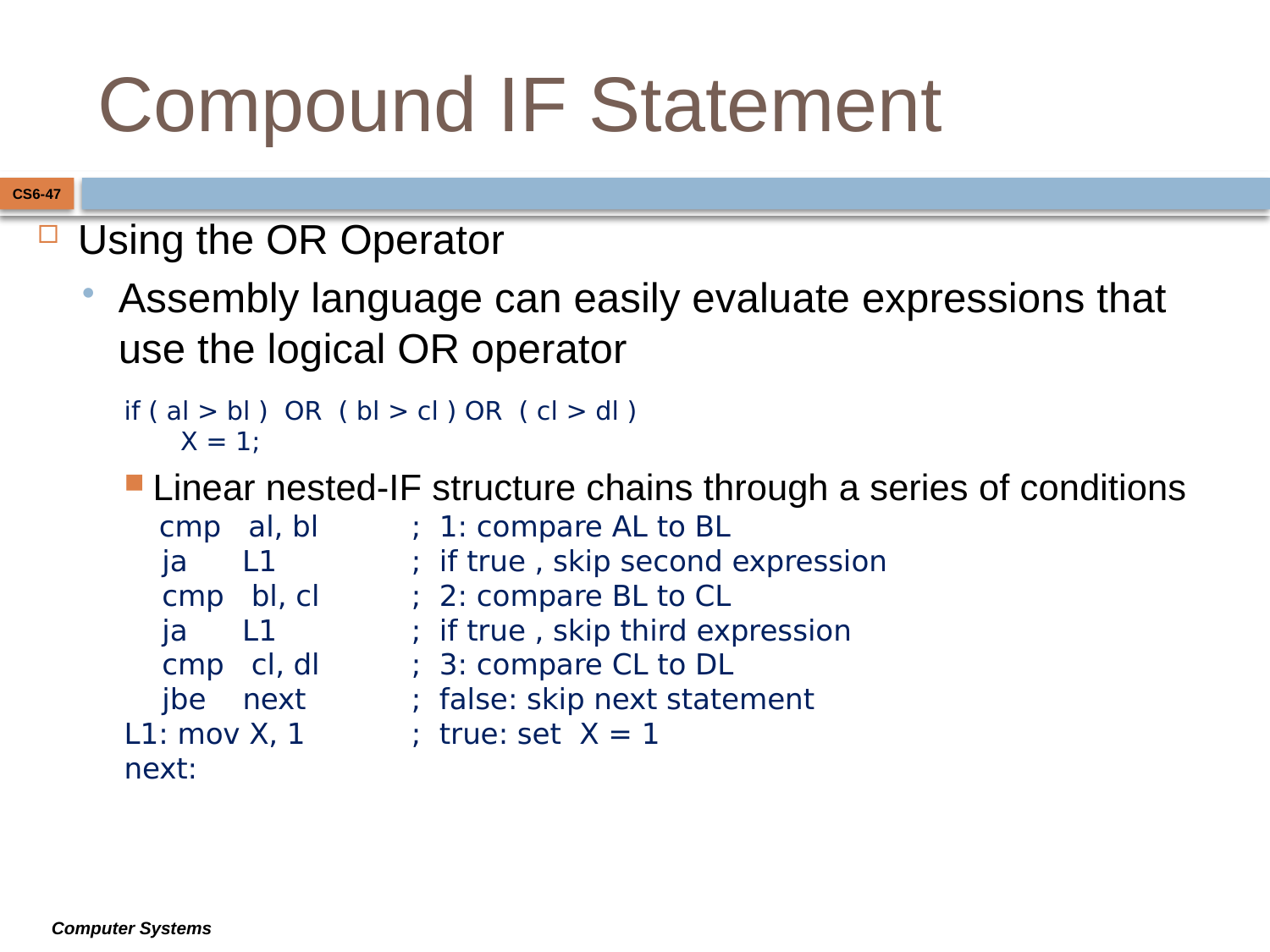

# Compound IF Statement
CS6-47
Using the OR Operator
Assembly language can easily evaluate expressions that use the logical OR operator

if ( al > bl )  OR  ( bl > cl ) OR  ( cl > dl )
       X = 1;
Linear nested-IF structure chains through a series of conditions
	 cmp   al, bl	   ;  1: compare AL to BL
	 ja      L1	   ;  if true , skip second expression
	 cmp   bl, cl	   ;  2: compare BL to CL
	 ja      L1	   ;  if true , skip third expression
	 cmp   cl, dl	   ;  3: compare CL to DL
	 jbe    next	   ;  false: skip next statement
L1: mov X, 1	   ;  true: set  X = 1
next: